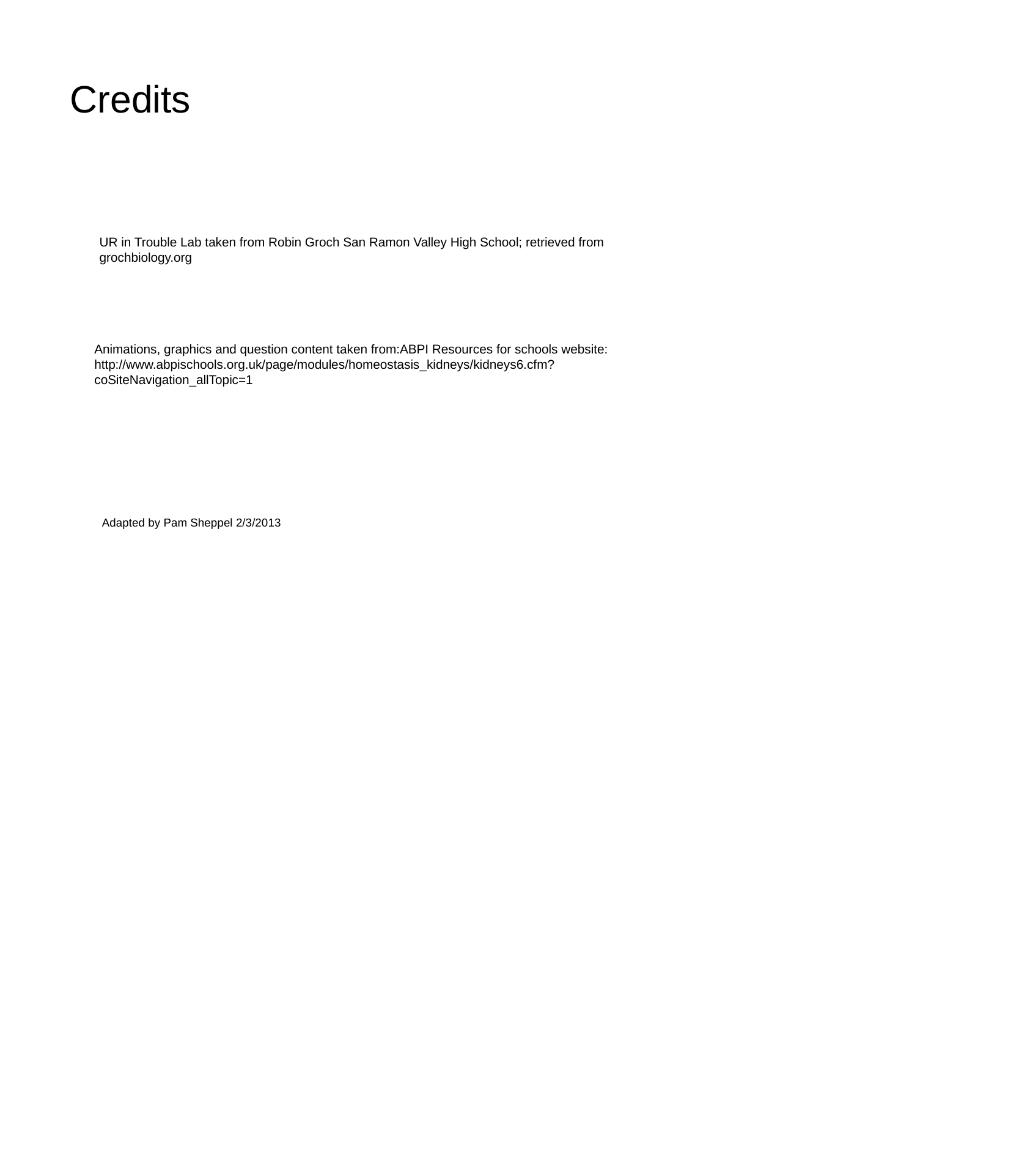

Credits
UR in Trouble Lab taken from Robin Groch San Ramon Valley High School; retrieved from grochbiology.org
Animations, graphics and question content taken from:ABPI Resources for schools website:  http://www.abpischools.org.uk/page/modules/homeostasis_kidneys/kidneys6.cfm?coSiteNavigation_allTopic=1
Adapted by Pam Sheppel 2/3/2013